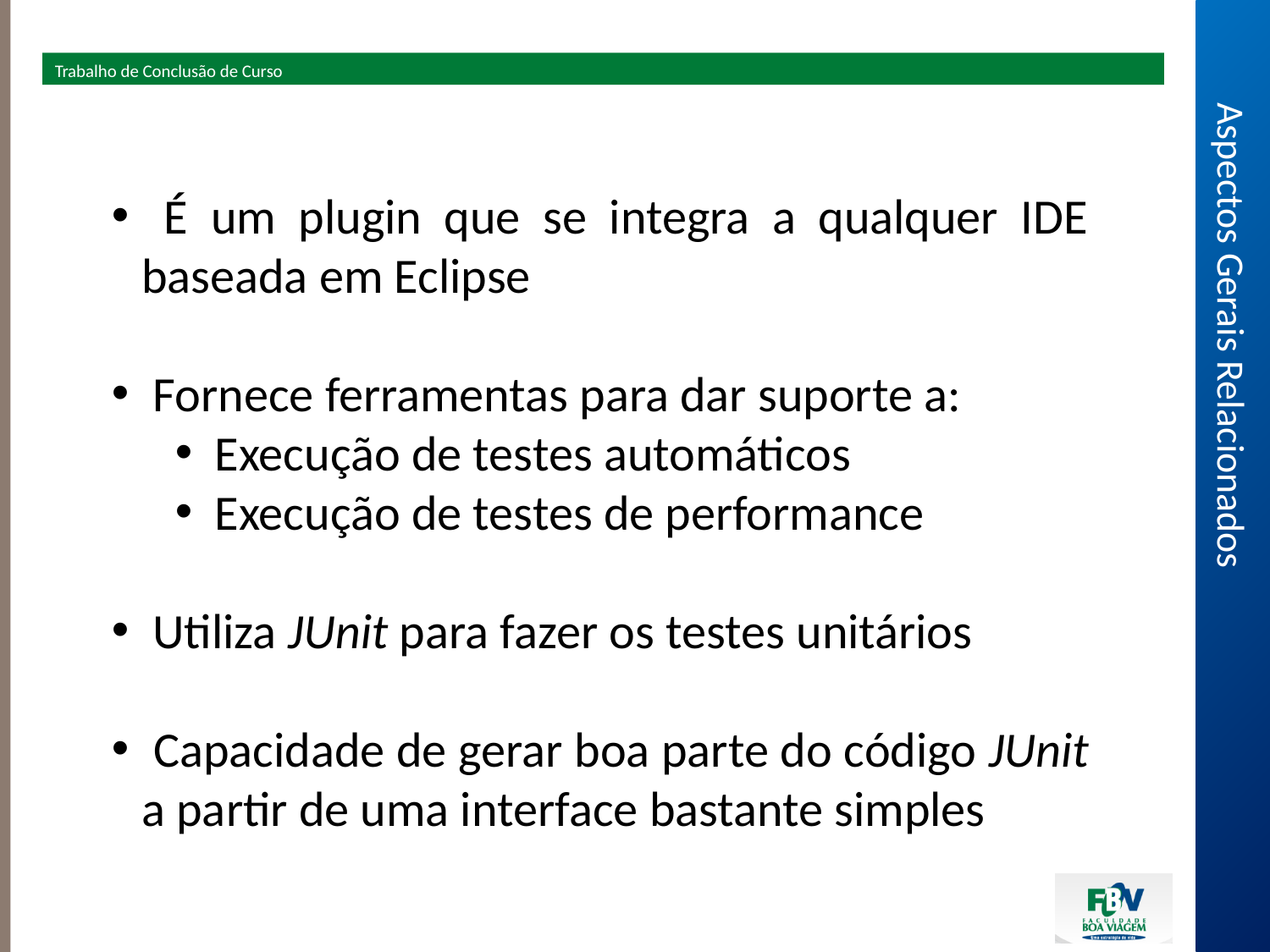

Trabalho de Conclusão de Curso
Aspectos Gerais Relacionados
 É um plugin que se integra a qualquer IDE baseada em Eclipse

 Fornece ferramentas para dar suporte a:
Execução de testes automáticos
Execução de testes de performance

 Utiliza JUnit para fazer os testes unitários

 Capacidade de gerar boa parte do código JUnit a partir de uma interface bastante simples